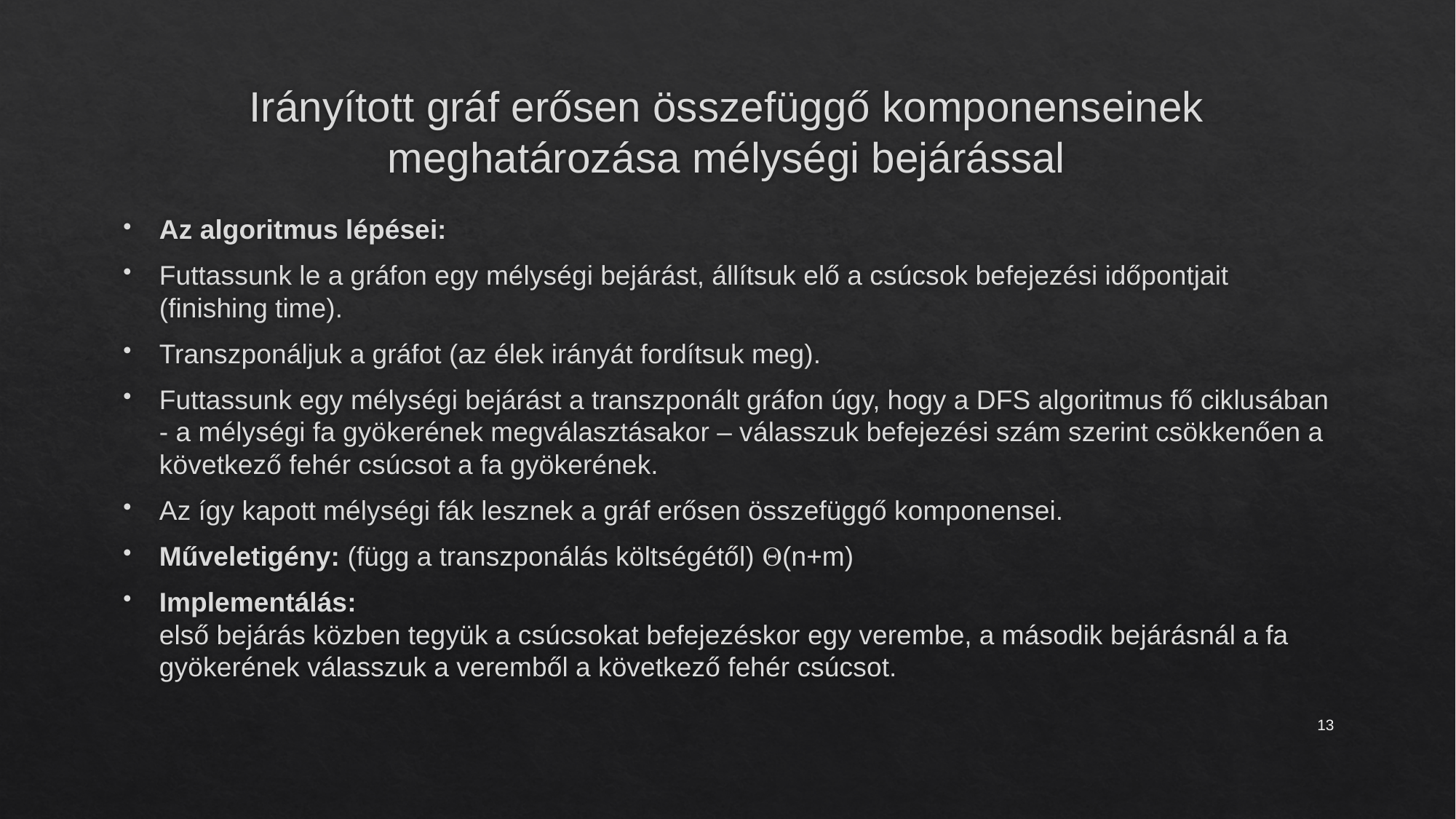

# Irányított gráf erősen összefüggő komponenseinek meghatározása mélységi bejárással
Az algoritmus lépései:
Futtassunk le a gráfon egy mélységi bejárást, állítsuk elő a csúcsok befejezési időpontjait (finishing time).
Transzponáljuk a gráfot (az élek irányát fordítsuk meg).
Futtassunk egy mélységi bejárást a transzponált gráfon úgy, hogy a DFS algoritmus fő ciklusában - a mélységi fa gyökerének megválasztásakor – válasszuk befejezési szám szerint csökkenően a következő fehér csúcsot a fa gyökerének.
Az így kapott mélységi fák lesznek a gráf erősen összefüggő komponensei.
Műveletigény: (függ a transzponálás költségétől) Θ(n+m)
Implementálás:
első bejárás közben tegyük a csúcsokat befejezéskor egy verembe, a második bejárásnál a fa gyökerének válasszuk a veremből a következő fehér csúcsot.

13